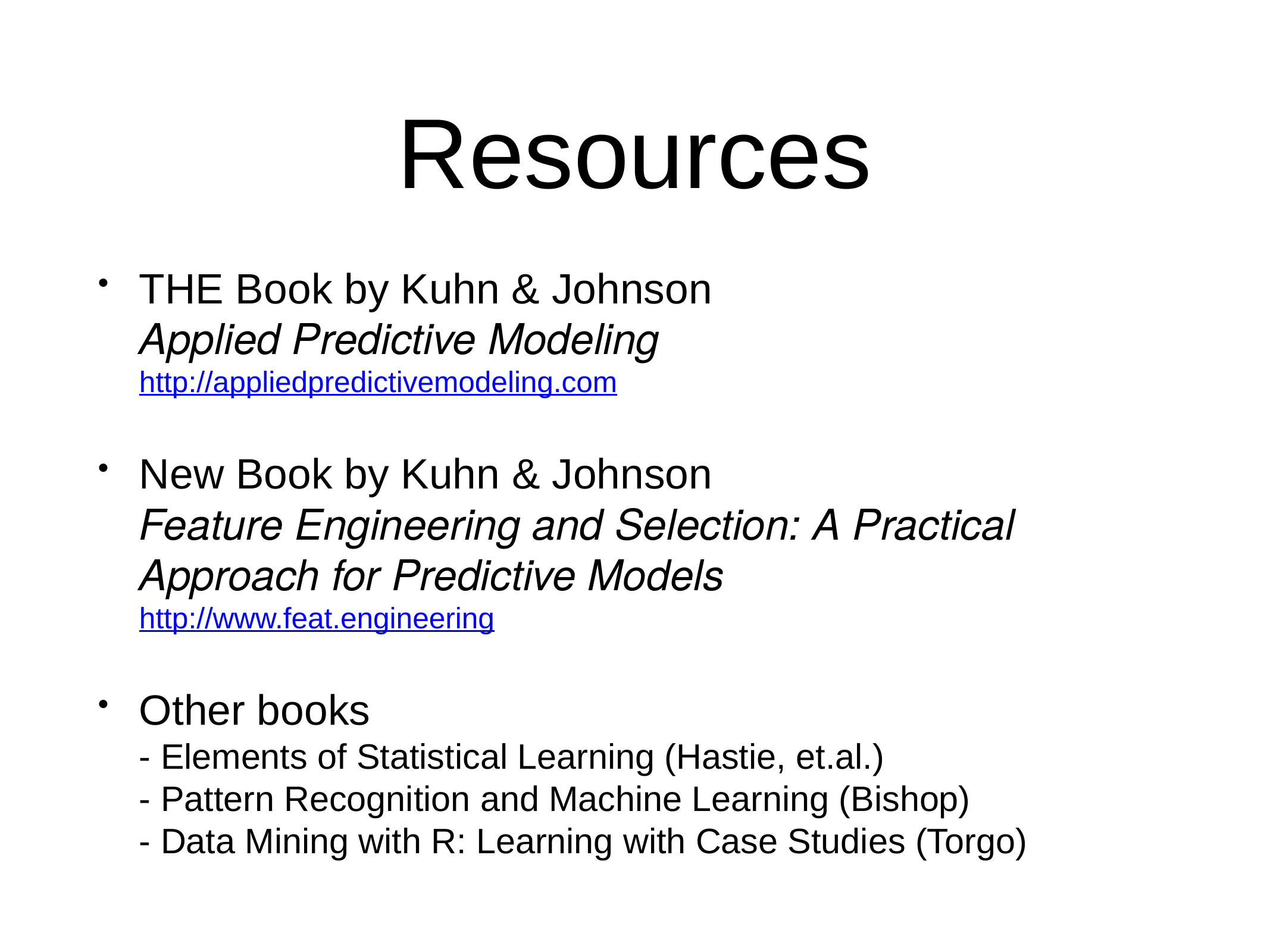

# Resources
THE Book by Kuhn & Johnson
Applied Predictive Modeling
http://appliedpredictivemodeling.com
New Book by Kuhn & Johnson
Feature Engineering and Selection: A Practical Approach for Predictive Models
http://www.feat.engineering
Other books
- Elements of Statistical Learning (Hastie, et.al.)
- Pattern Recognition and Machine Learning (Bishop)
- Data Mining with R: Learning with Case Studies (Torgo)